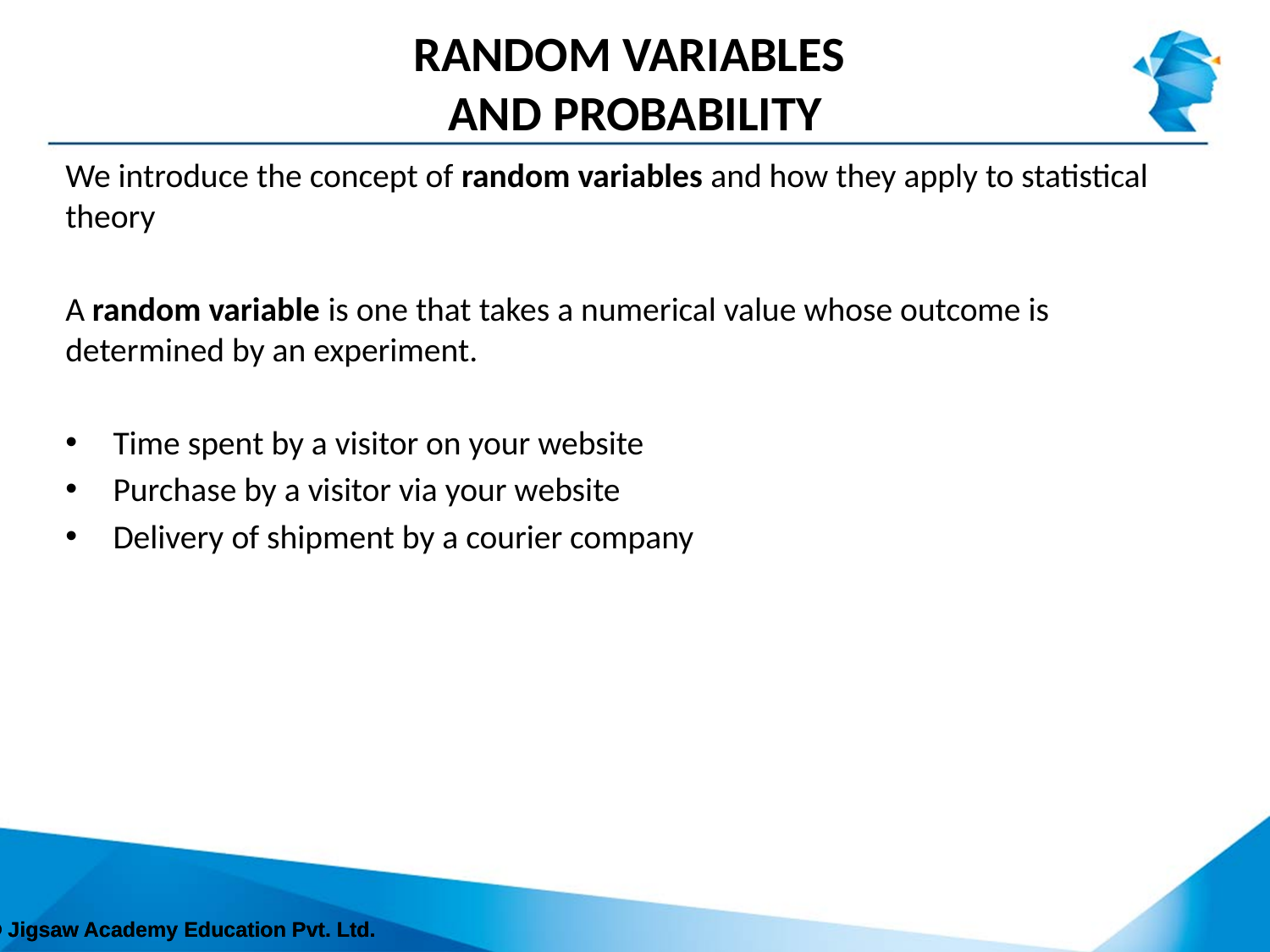

# Random variables and probability
We introduce the concept of random variables and how they apply to statistical theory

A random variable is one that takes a numerical value whose outcome is determined by an experiment.

Time spent by a visitor on your website
Purchase by a visitor via your website
Delivery of shipment by a courier company

© Jigsaw Academy Education Pvt. Ltd.